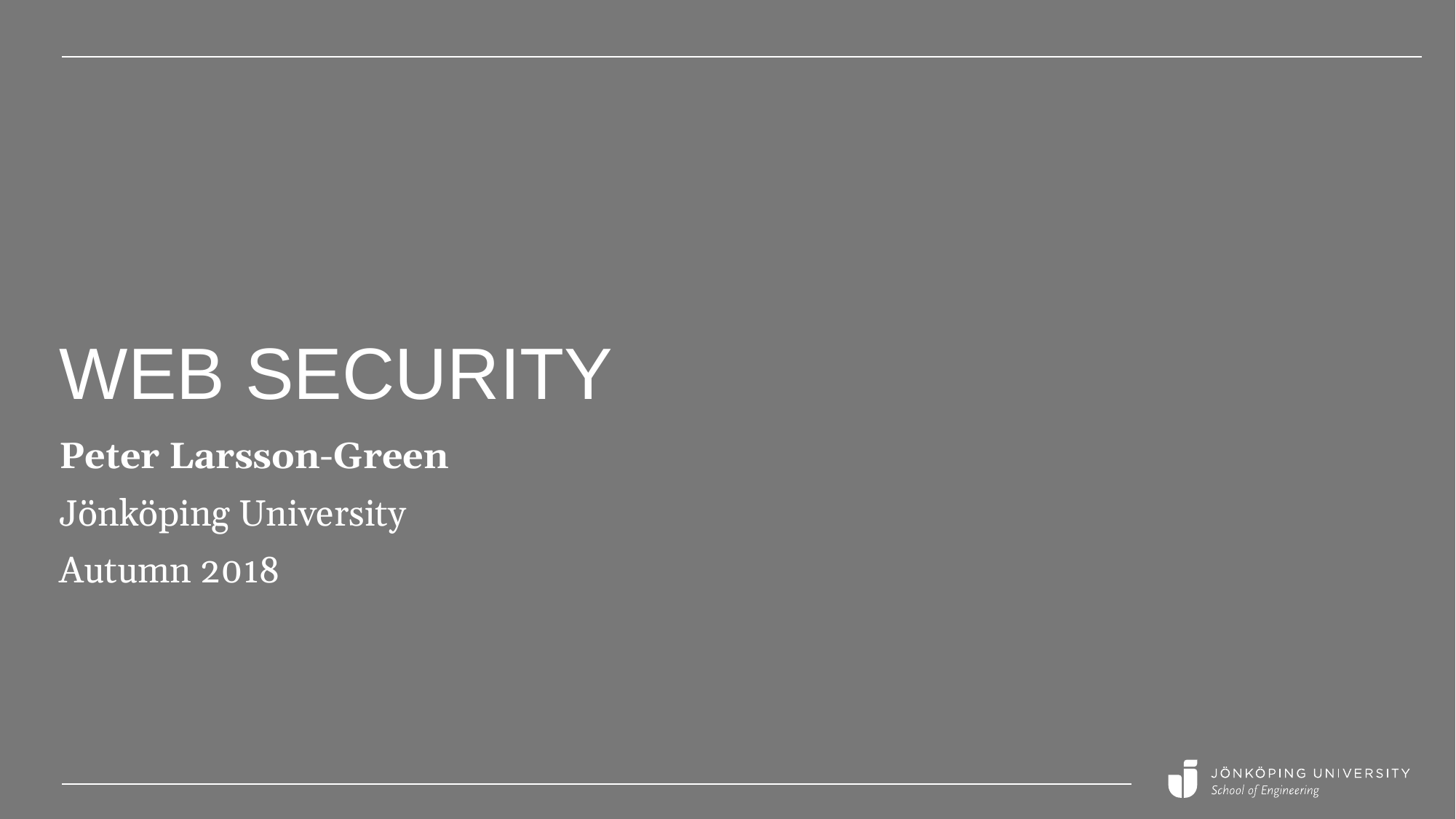

# Web Security
Peter Larsson-Green
Jönköping University
Autumn 2018